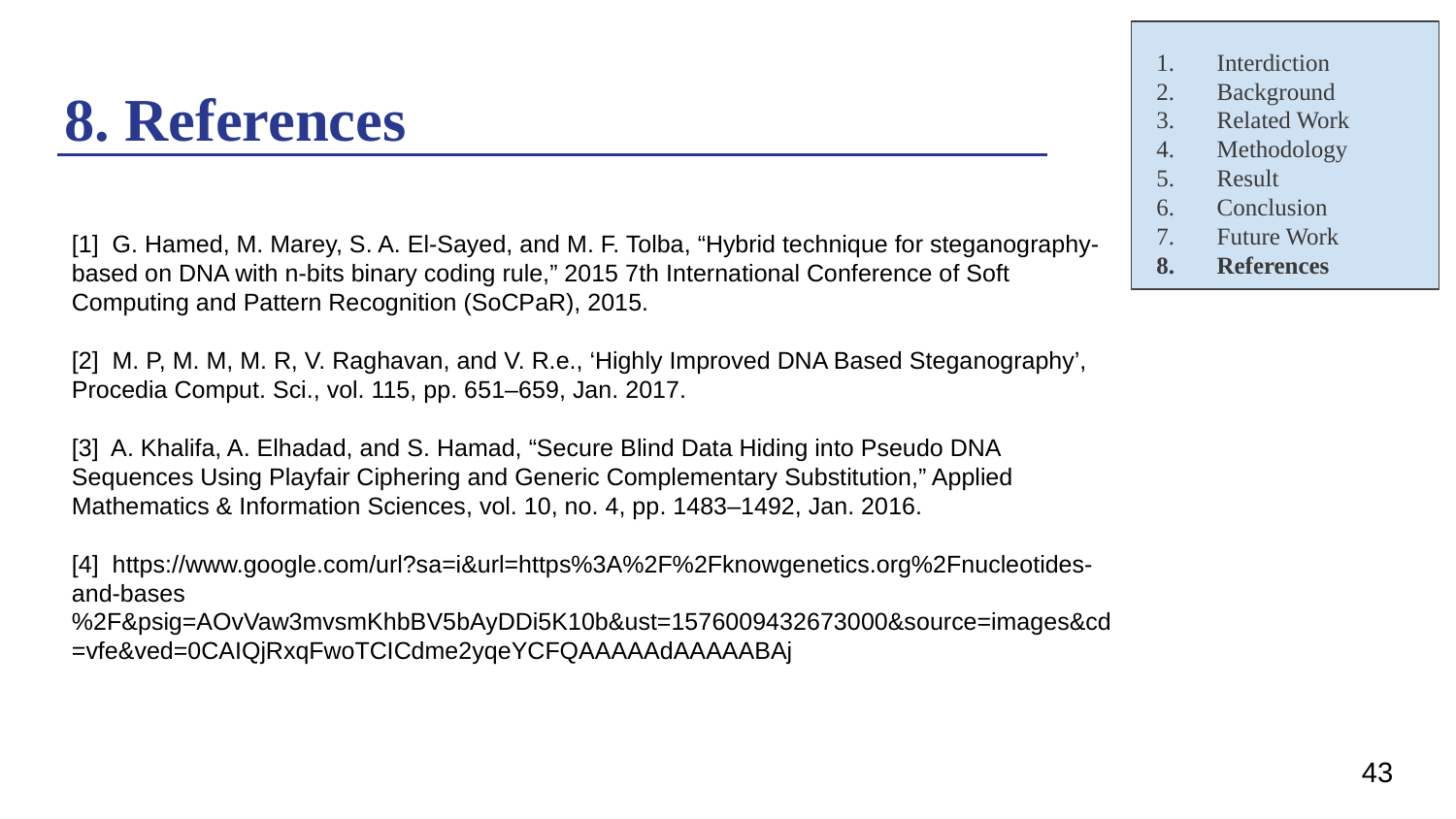

Interdiction
Background
Related Work
Methodology
Result
Conclusion
Future Work
References
# 8. References
[1]  G. Hamed, M. Marey, S. A. El-Sayed, and M. F. Tolba, “Hybrid technique for steganography-based on DNA with n-bits binary coding rule,” 2015 7th International Conference of Soft Computing and Pattern Recognition (SoCPaR), 2015.

[2]  M. P, M. M, M. R, V. Raghavan, and V. R.e., ‘Highly Improved DNA Based Steganography’, Procedia Comput. Sci., vol. 115, pp. 651–659, Jan. 2017.

[3]  A. Khalifa, A. Elhadad, and S. Hamad, “Secure Blind Data Hiding into Pseudo DNA Sequences Using Playfair Ciphering and Generic Complementary Substitution,” Applied Mathematics & Information Sciences, vol. 10, no. 4, pp. 1483–1492, Jan. 2016.

[4]  https://www.google.com/url?sa=i&url=https%3A%2F%2Fknowgenetics.org%2Fnucleotides-and-bases%2F&psig=AOvVaw3mvsmKhbBV5bAyDDi5K10b&ust=1576009432673000&source=images&cd=vfe&ved=0CAIQjRxqFwoTCICdme2yqeYCFQAAAAAdAAAAABAj
43